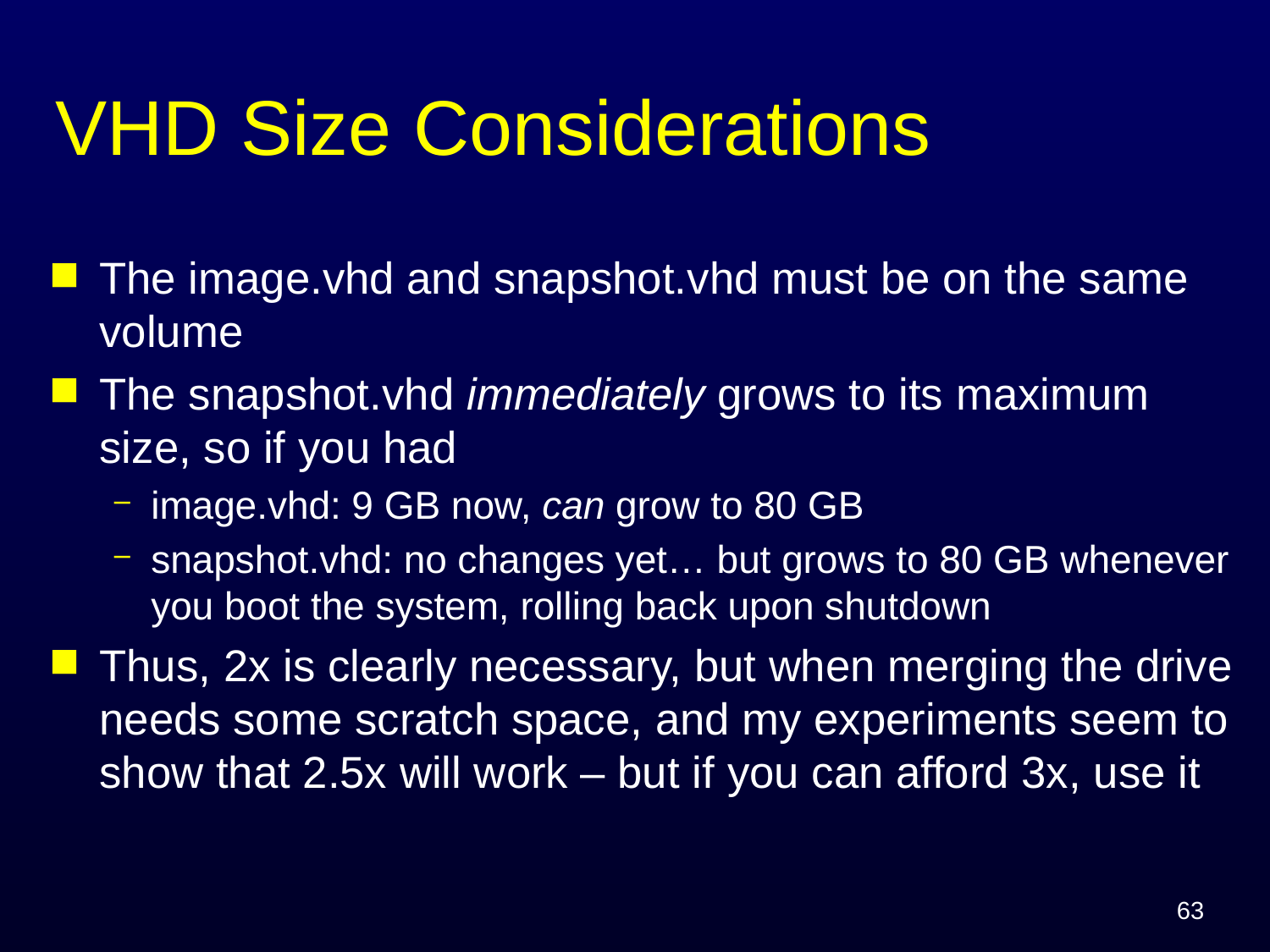

# VHD Size Considerations
The image.vhd and snapshot.vhd must be on the same volume
The snapshot.vhd immediately grows to its maximum size, so if you had
image.vhd: 9 GB now, can grow to 80 GB
snapshot.vhd: no changes yet… but grows to 80 GB whenever you boot the system, rolling back upon shutdown
Thus, 2x is clearly necessary, but when merging the drive needs some scratch space, and my experiments seem to show that 2.5x will work – but if you can afford 3x, use it
63